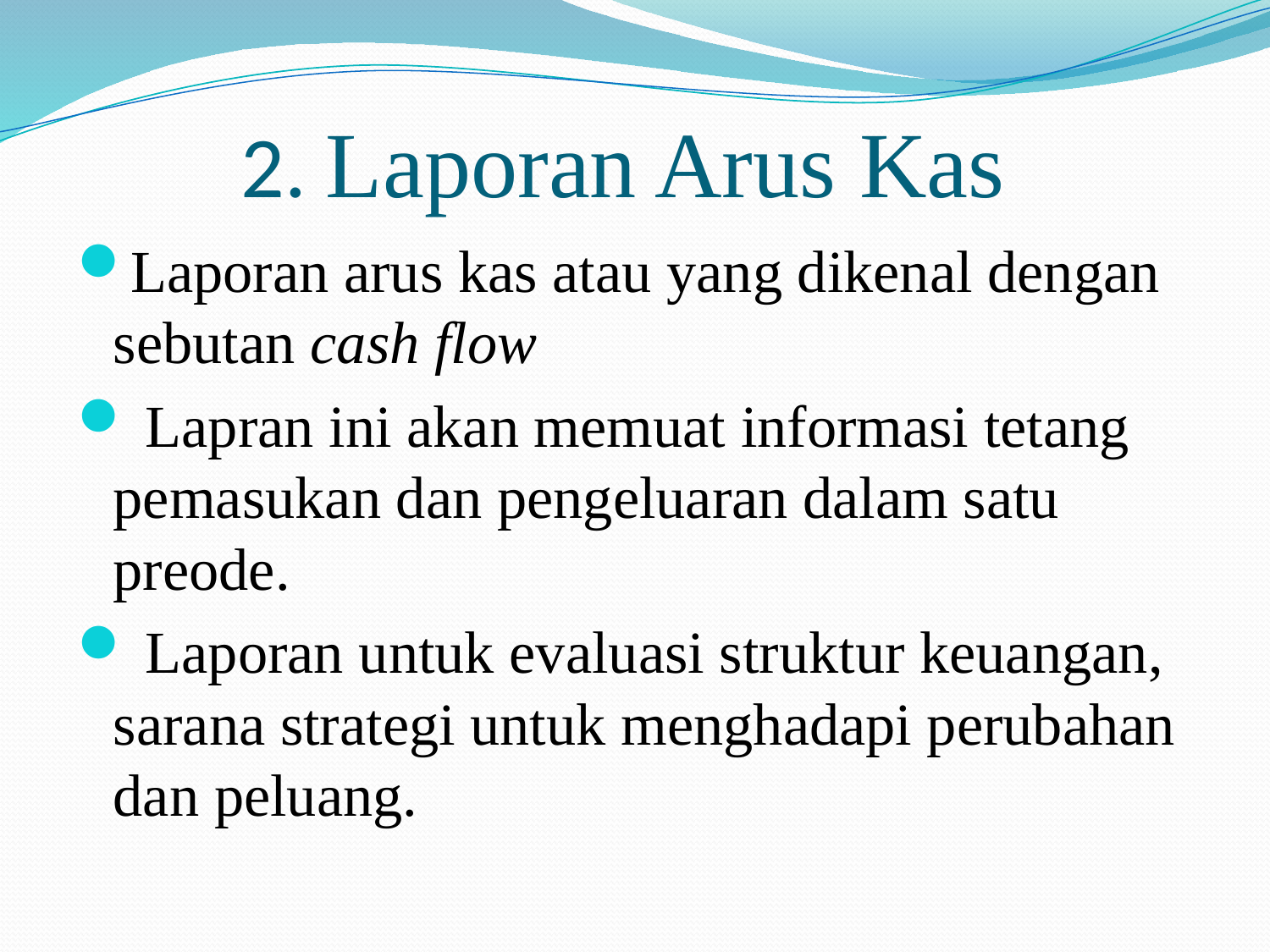

# 2. Laporan Arus Kas
Laporan arus kas atau yang dikenal dengan sebutan cash flow
 Lapran ini akan memuat informasi tetang pemasukan dan pengeluaran dalam satu preode.
 Laporan untuk evaluasi struktur keuangan, sarana strategi untuk menghadapi perubahan dan peluang.